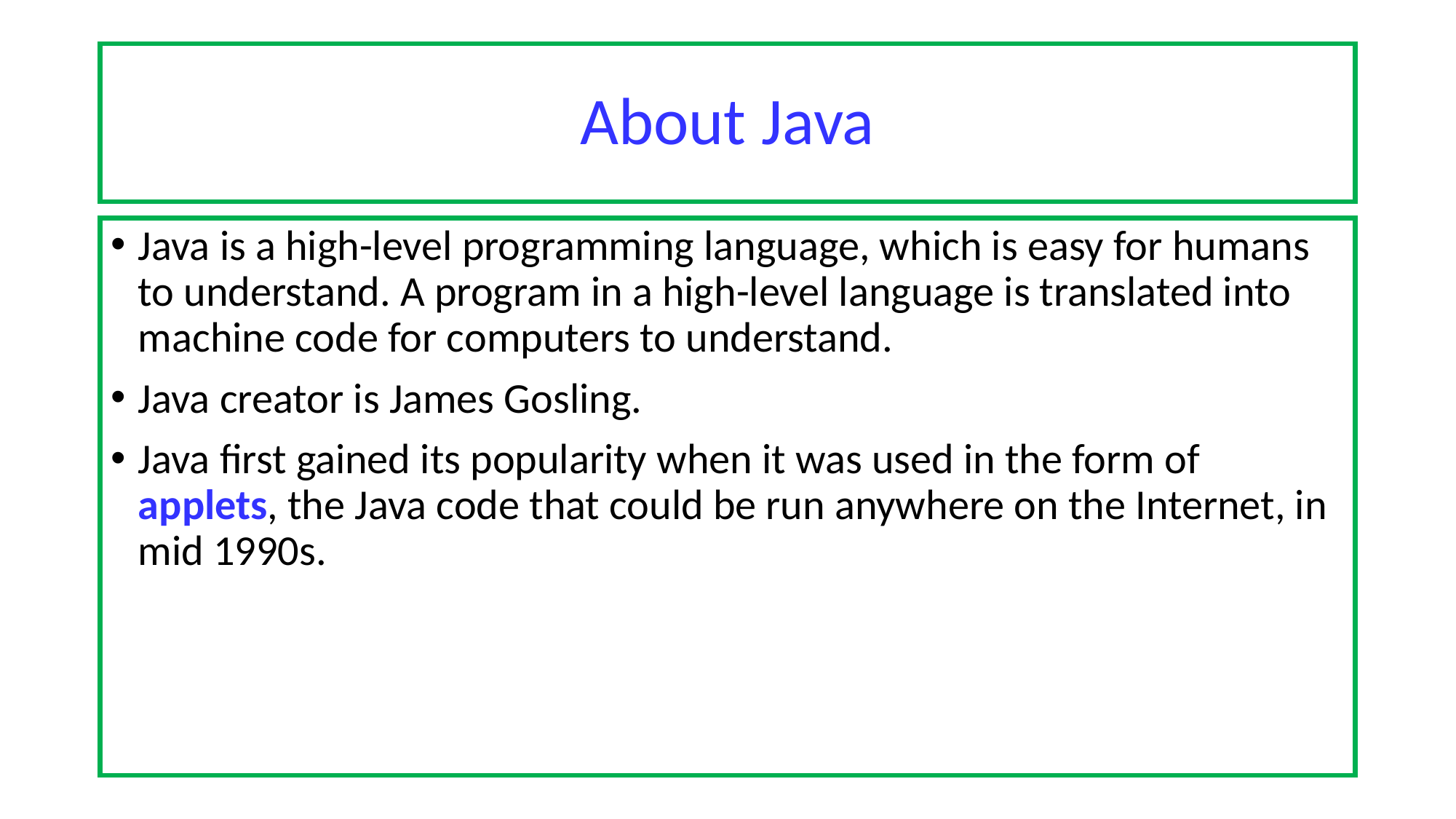

# About Java
Java is a high-level programming language, which is easy for humans to understand. A program in a high-level language is translated into machine code for computers to understand.
Java creator is James Gosling.
Java first gained its popularity when it was used in the form of applets, the Java code that could be run anywhere on the Internet, in mid 1990s.